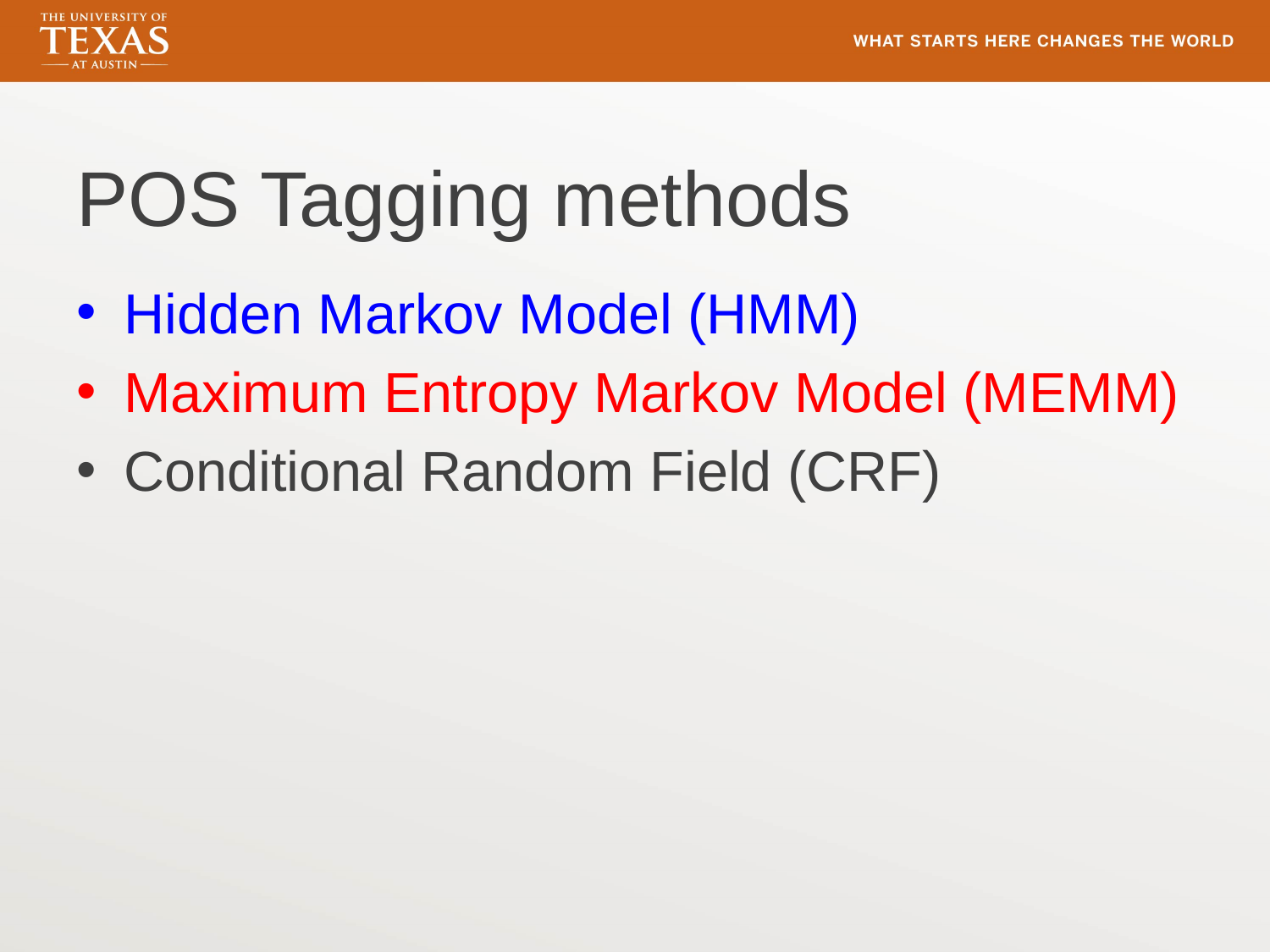

# POS Tagging methods
Hidden Markov Model (HMM)
Maximum Entropy Markov Model (MEMM)
Conditional Random Field (CRF)